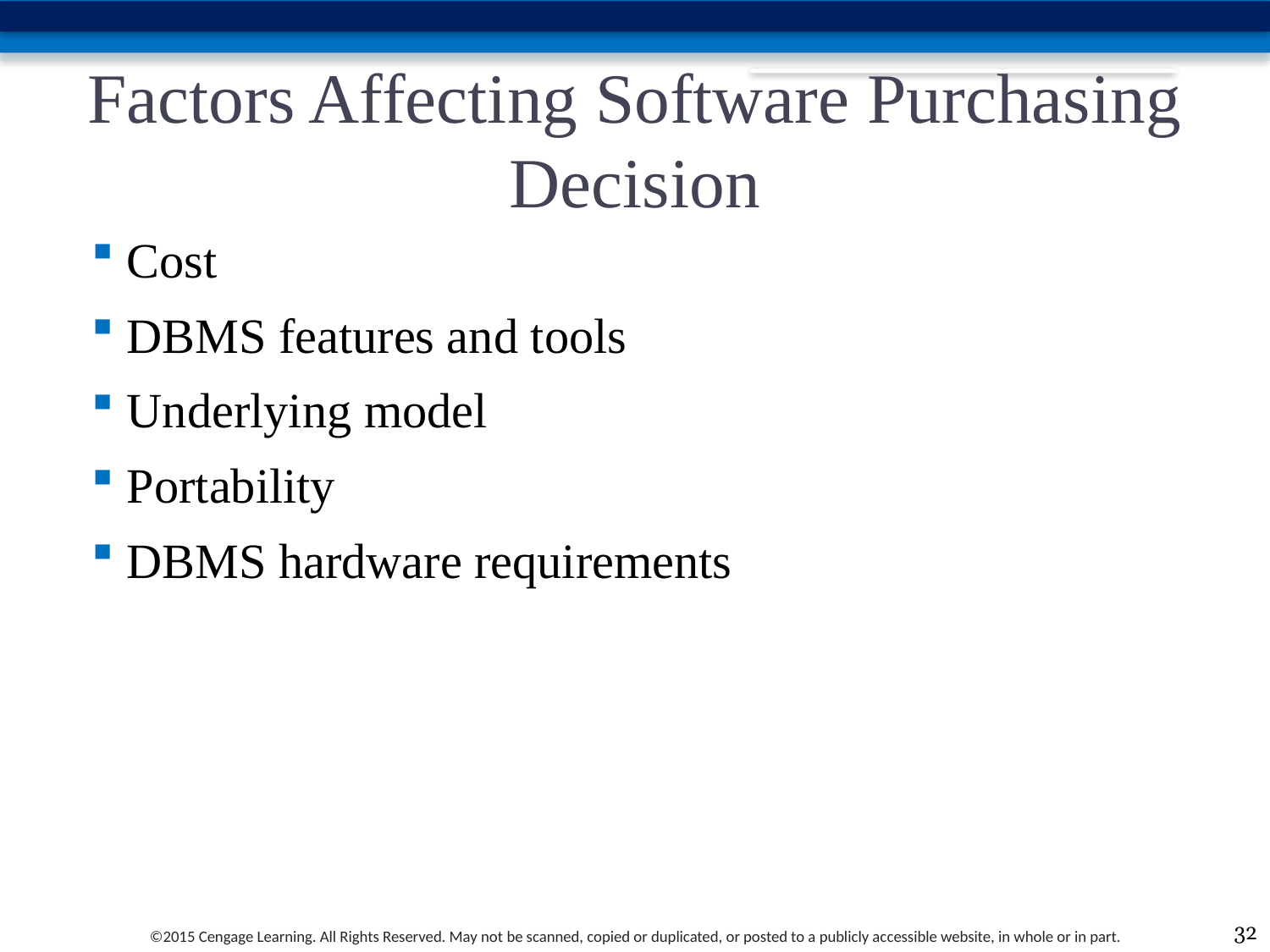

# Factors Affecting Software Purchasing Decision
Cost
DBMS features and tools
Underlying model
Portability
DBMS hardware requirements
32